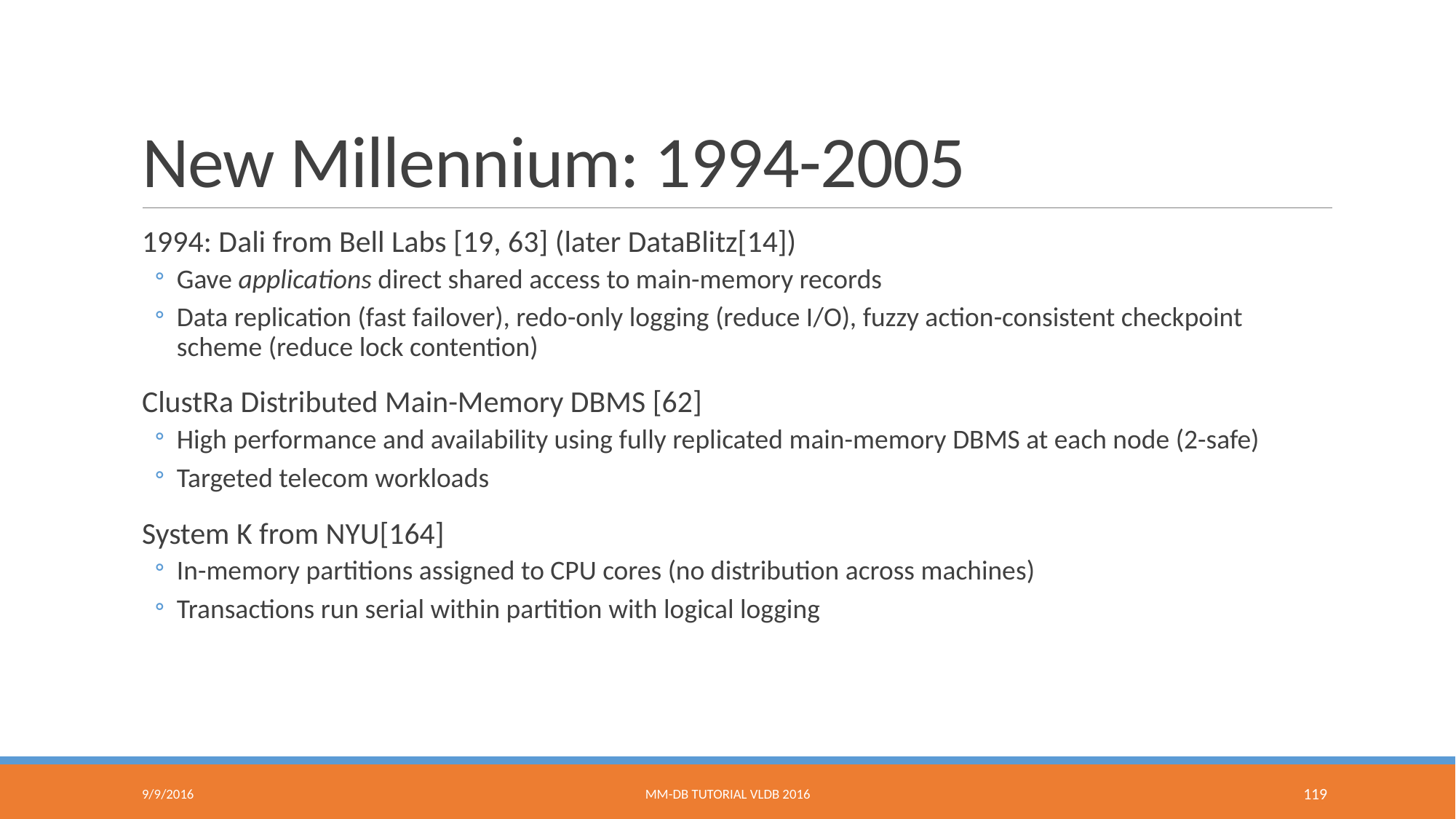

# New Millennium: 1994-2005
1994: Dali from Bell Labs [19, 63] (later DataBlitz[14])
Gave applications direct shared access to main-memory records
Data replication (fast failover), redo-only logging (reduce I/O), fuzzy action-consistent checkpoint scheme (reduce lock contention)
ClustRa Distributed Main-Memory DBMS [62]
High performance and availability using fully replicated main-memory DBMS at each node (2-safe)
Targeted telecom workloads
System K from NYU[164]
In-memory partitions assigned to CPU cores (no distribution across machines)
Transactions run serial within partition with logical logging
9/9/2016
MM-DB Tutorial VLDB 2016
119